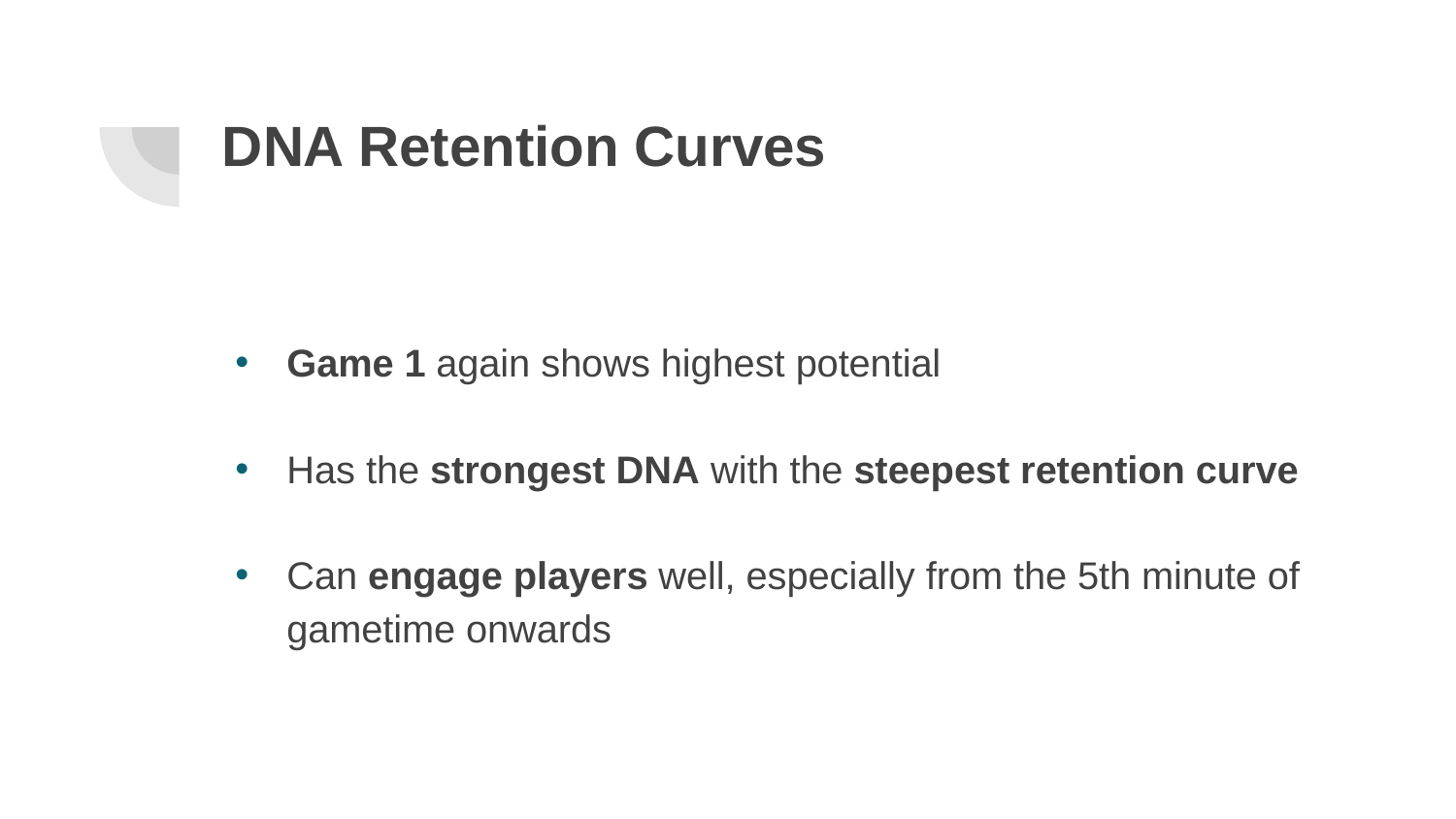

# DNA Retention Curves
Game 1 again shows highest potential

Has the strongest DNA with the steepest retention curve

Can engage players well, especially from the 5th minute of gametime onwards